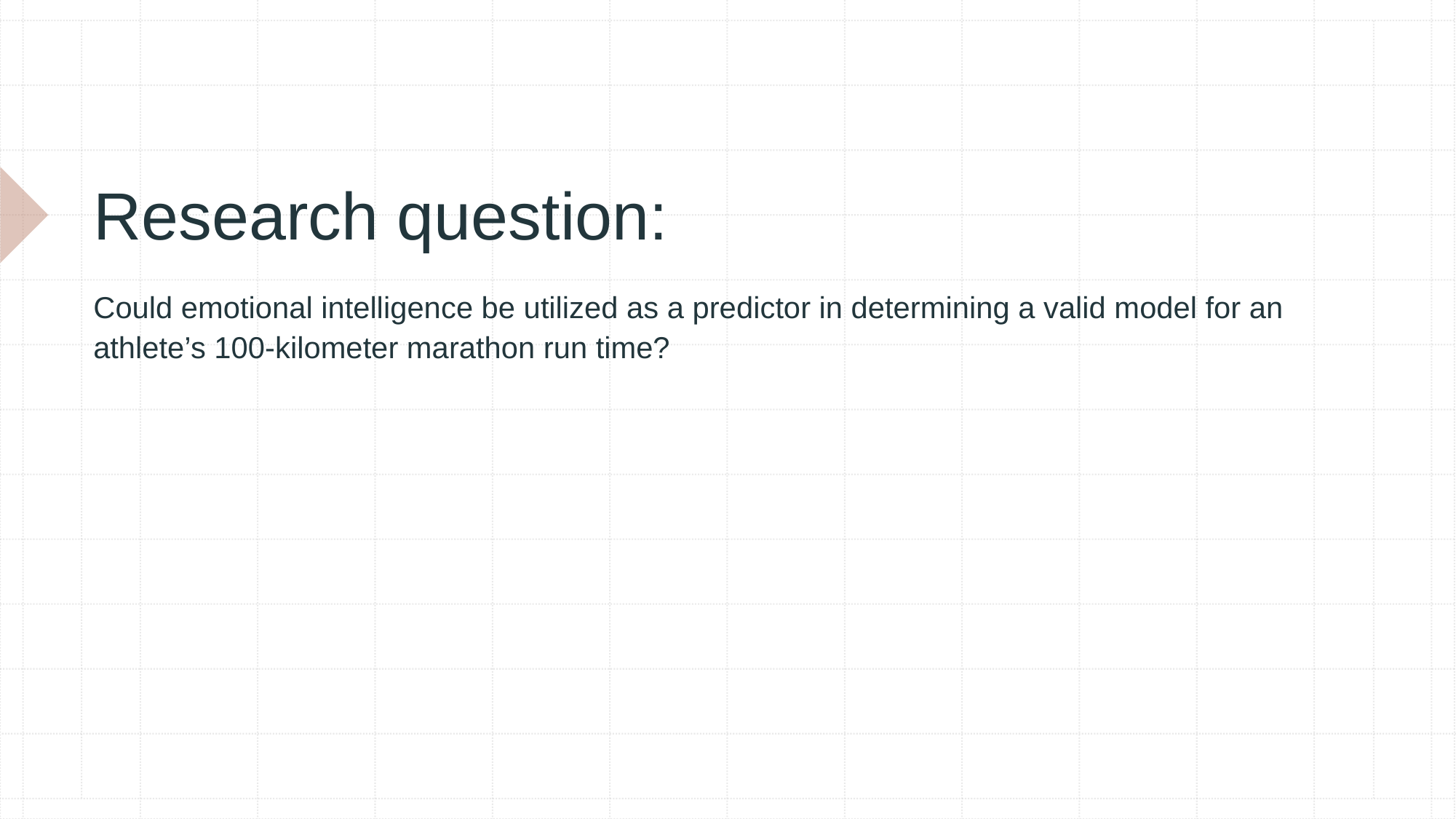

# Research question:
Could emotional intelligence be utilized as a predictor in determining a valid model for an athlete’s 100-kilometer marathon run time?